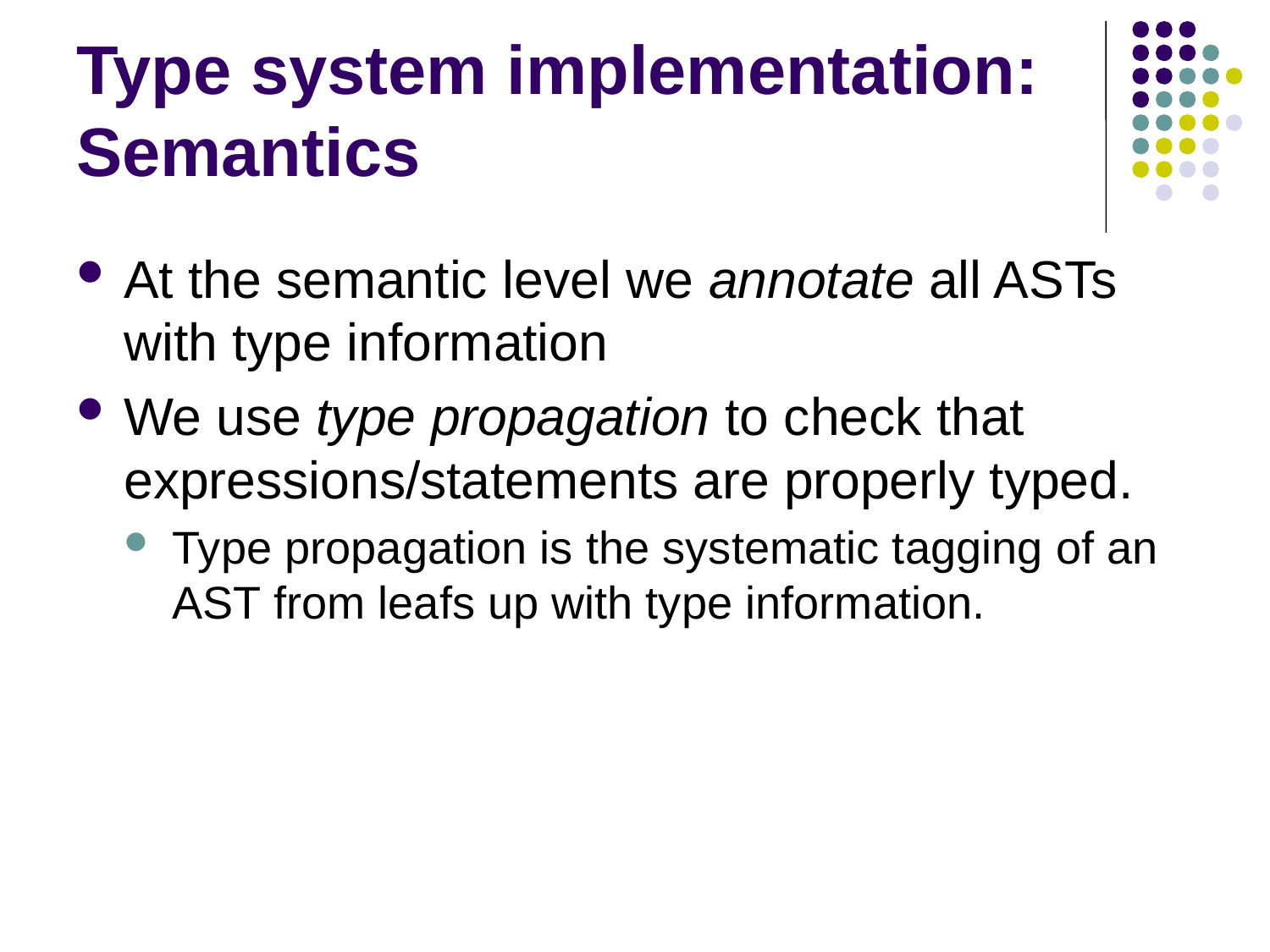

# Type system implementation: Semantics
At the semantic level we annotate all ASTs with type information
We use type propagation to check that expressions/statements are properly typed.
Type propagation is the systematic tagging of an AST from leafs up with type information.